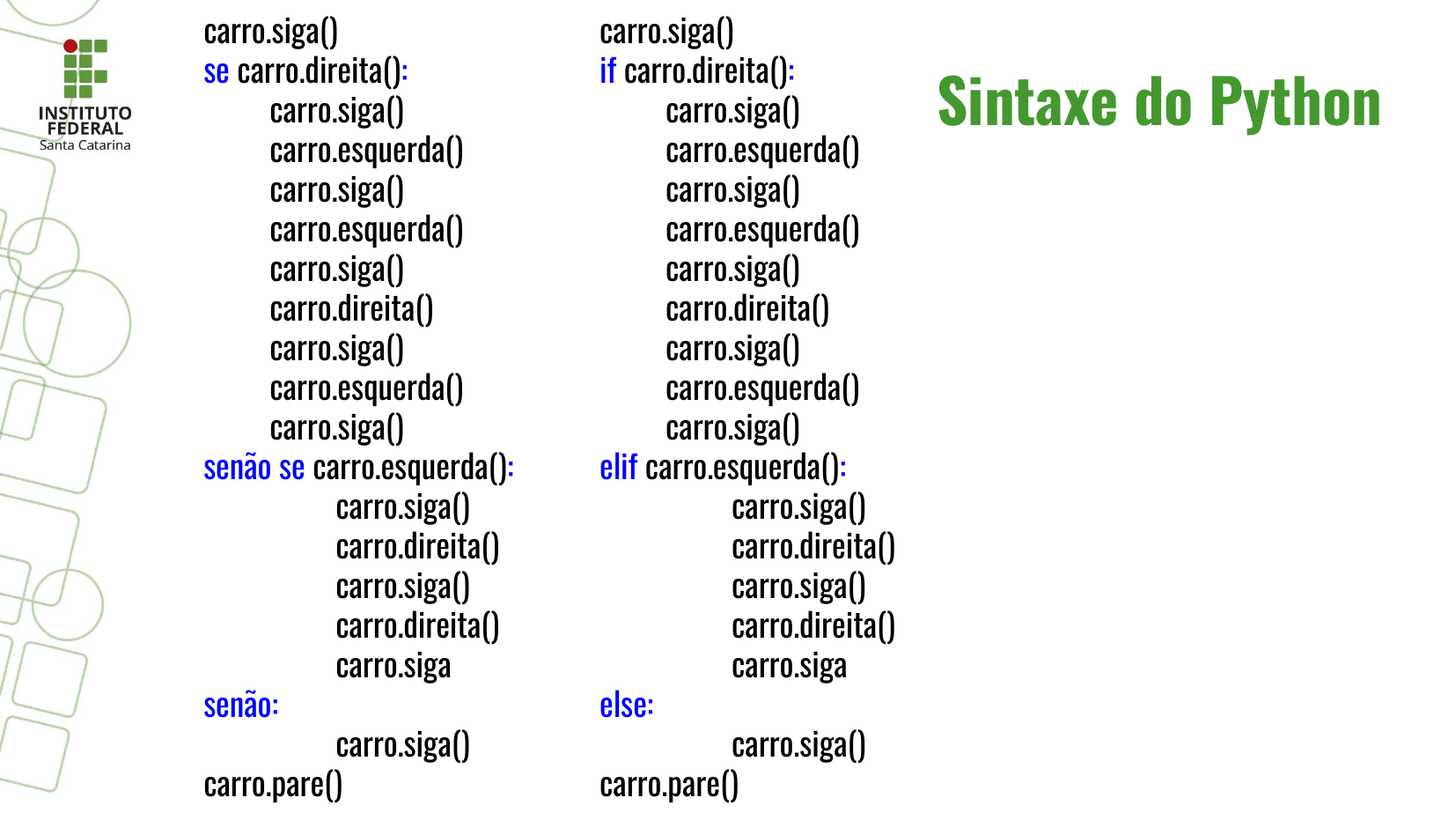

carro.siga()
se carro.direita():
carro.siga()
carro.esquerda()
carro.siga()
carro.esquerda()
carro.siga()
carro.direita()
carro.siga()
carro.esquerda()
carro.siga()
senão se carro.esquerda():
	carro.siga()
	carro.direita()
	carro.siga()
	carro.direita()
	carro.siga
senão:
	carro.siga()
carro.pare()
carro.siga()
if carro.direita():
carro.siga()
carro.esquerda()
carro.siga()
carro.esquerda()
carro.siga()
carro.direita()
carro.siga()
carro.esquerda()
carro.siga()
elif carro.esquerda():
	carro.siga()
	carro.direita()
	carro.siga()
	carro.direita()
	carro.siga
else:
	carro.siga()
carro.pare()
Sintaxe do Python